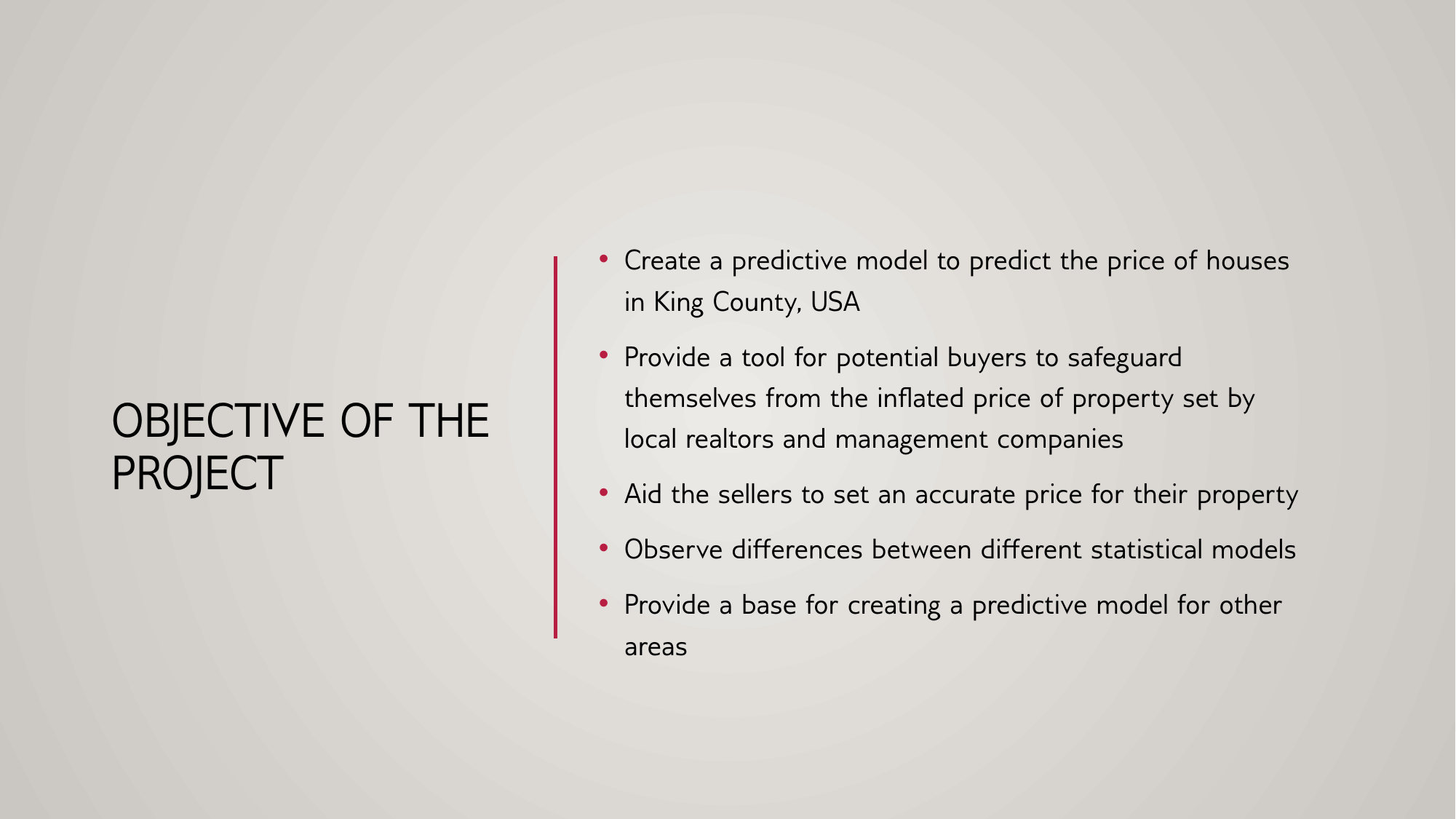

# Objective of the project
Create a predictive model to predict the price of houses in King County, USA
Provide a tool for potential buyers to safeguard themselves from the inflated price of property set by local realtors and management companies
Aid the sellers to set an accurate price for their property
Observe differences between different statistical models
Provide a base for creating a predictive model for other areas